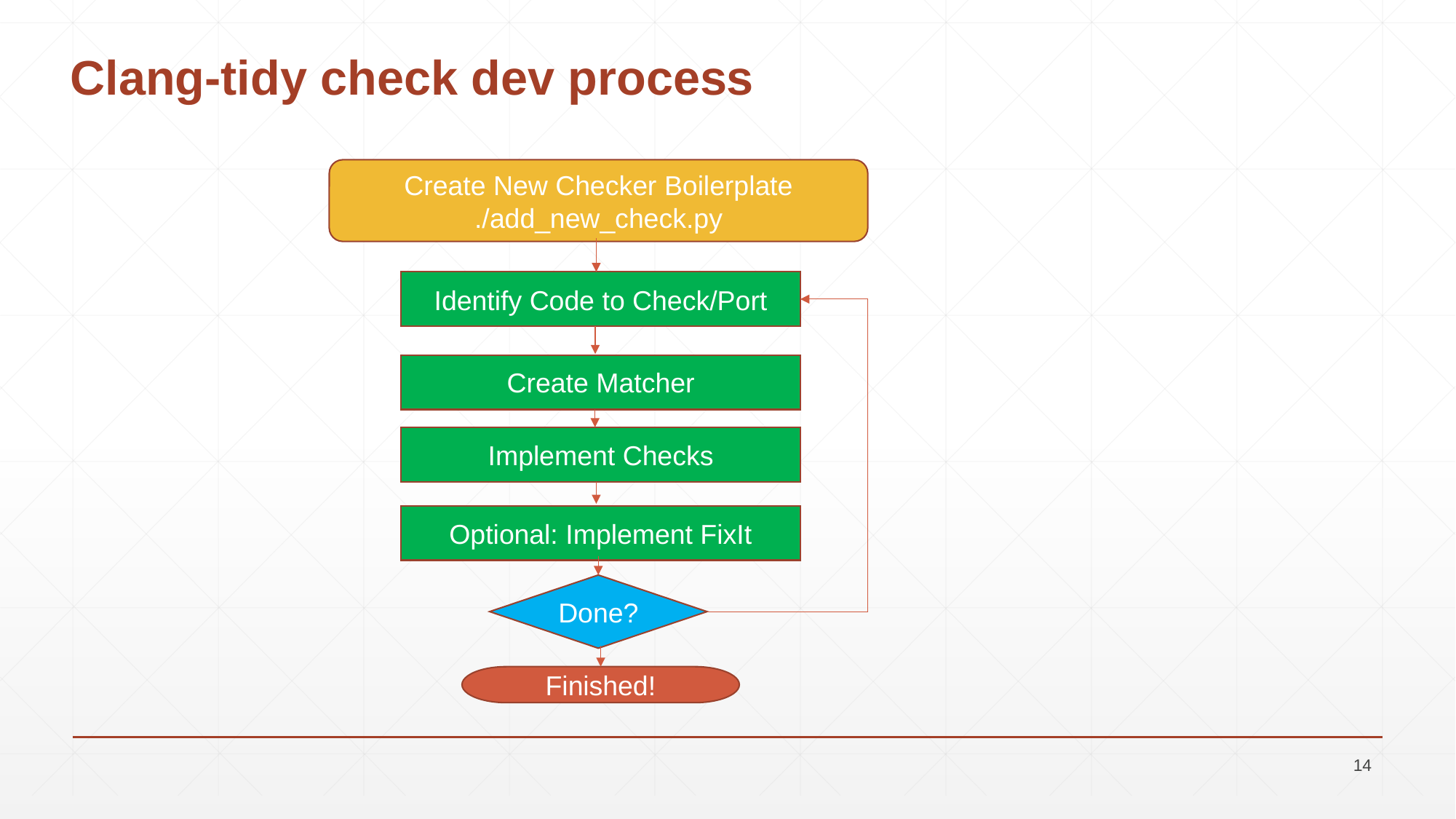

# Clang-tidy check dev process
Create New Checker Boilerplate
./add_new_check.py
Identify Code to Check/Port
Create Matcher
Implement Checks
Optional: Implement FixIt
Done?
Finished!
14